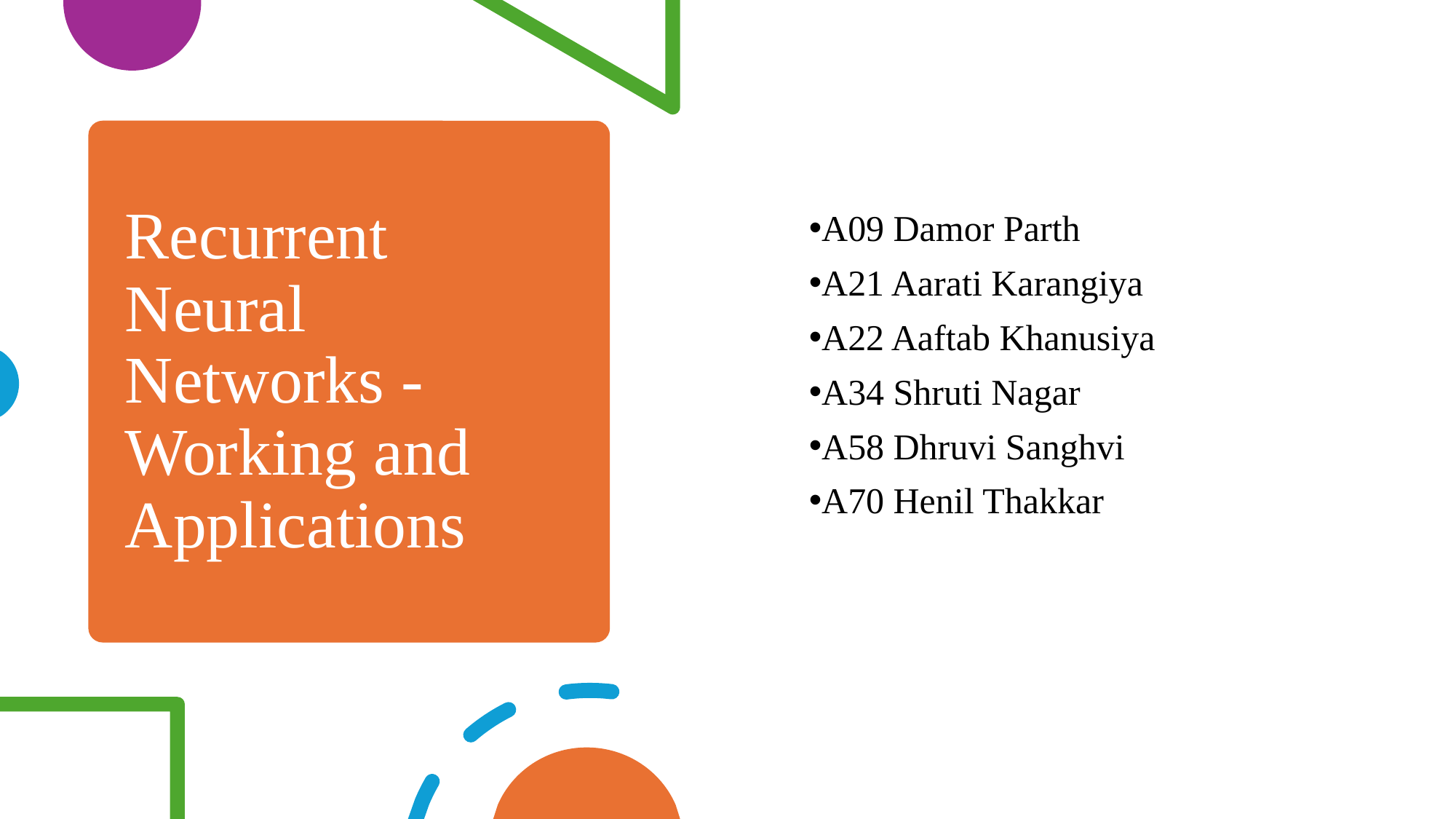

# Recurrent Neural Networks - Working and Applications
A09 Damor Parth
A21 Aarati Karangiya
A22 Aaftab Khanusiya
A34 Shruti Nagar
A58 Dhruvi Sanghvi
A70 Henil Thakkar